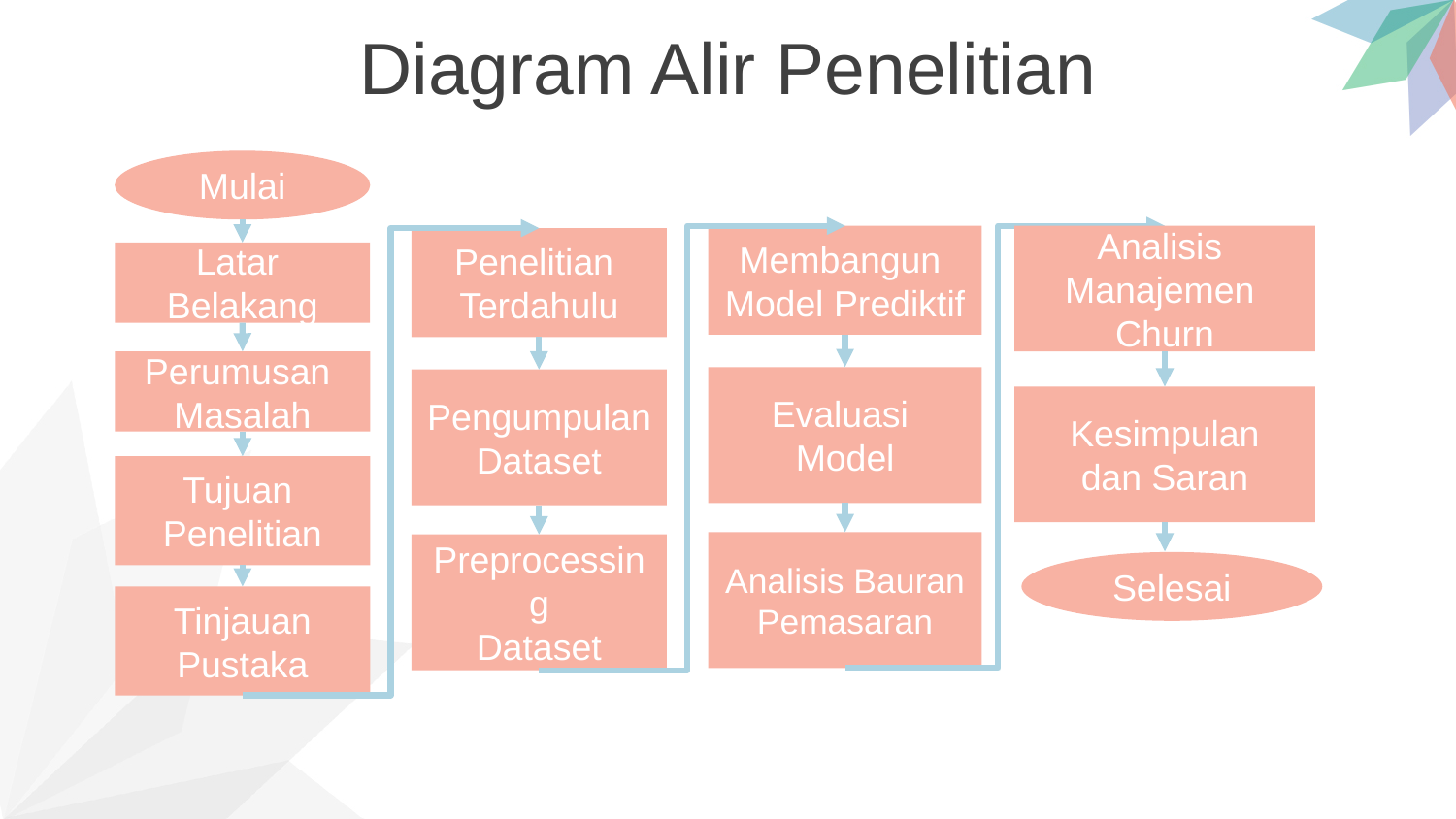

Diagram Alir Penelitian
Mulai
Membangun
Model Prediktif
Analisis
Manajemen
Churn
Penelitian
Terdahulu
Latar
Belakang
Perumusan
Masalah
Evaluasi
Model
Pengumpulan
Dataset
Kesimpulan
dan Saran
Tujuan
Penelitian
Analisis Bauran Pemasaran
Preprocessing
Dataset
Selesai
Tinjauan
Pustaka